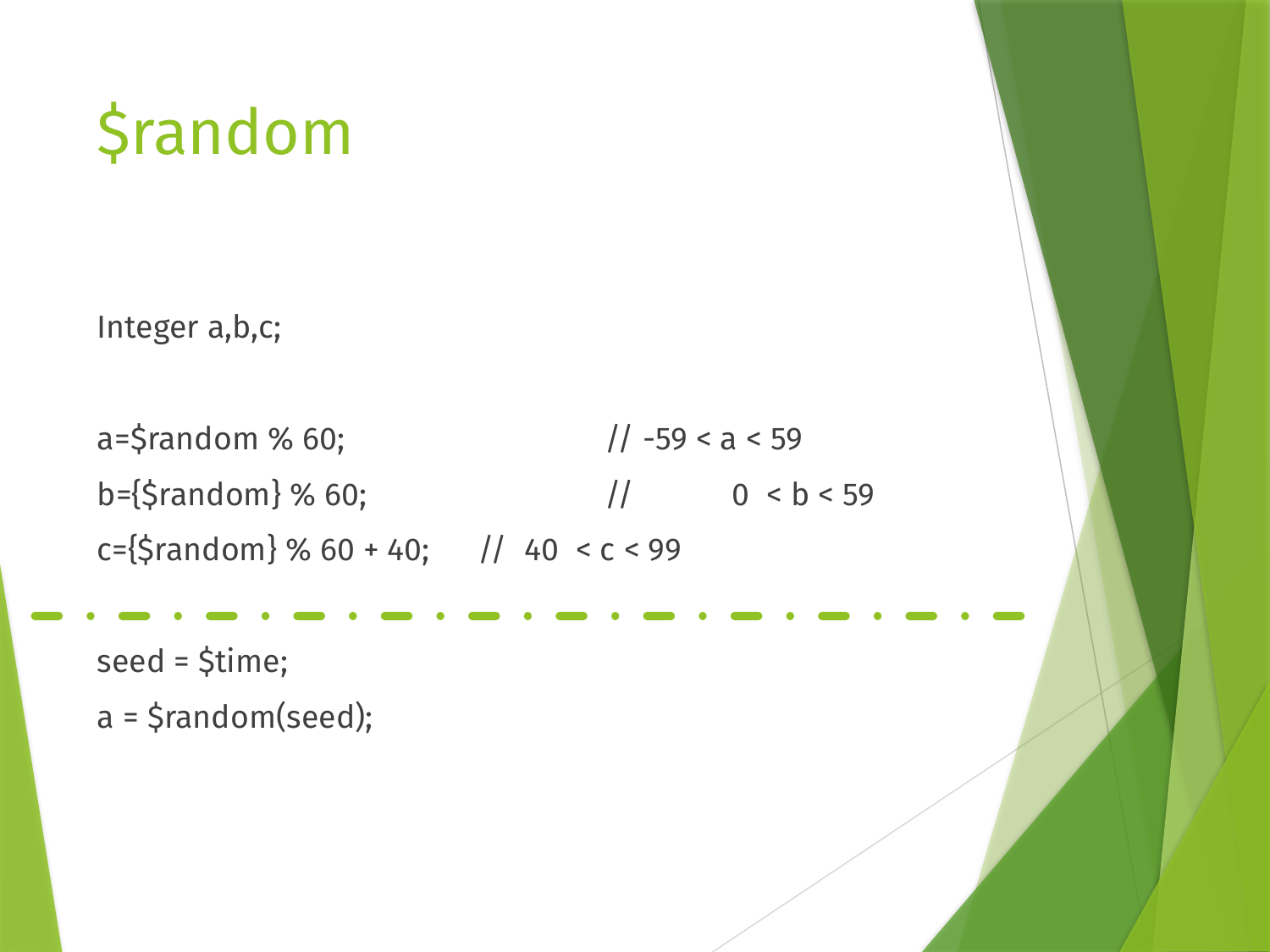

# $random
Integer a,b,c;

a=$random % 60;			// -59 < a < 59
b={$random} % 60;		// 	0  < b < 59
c={$random} % 60 + 40;	//  40  < c < 99

seed = $time;
a = $random(seed);